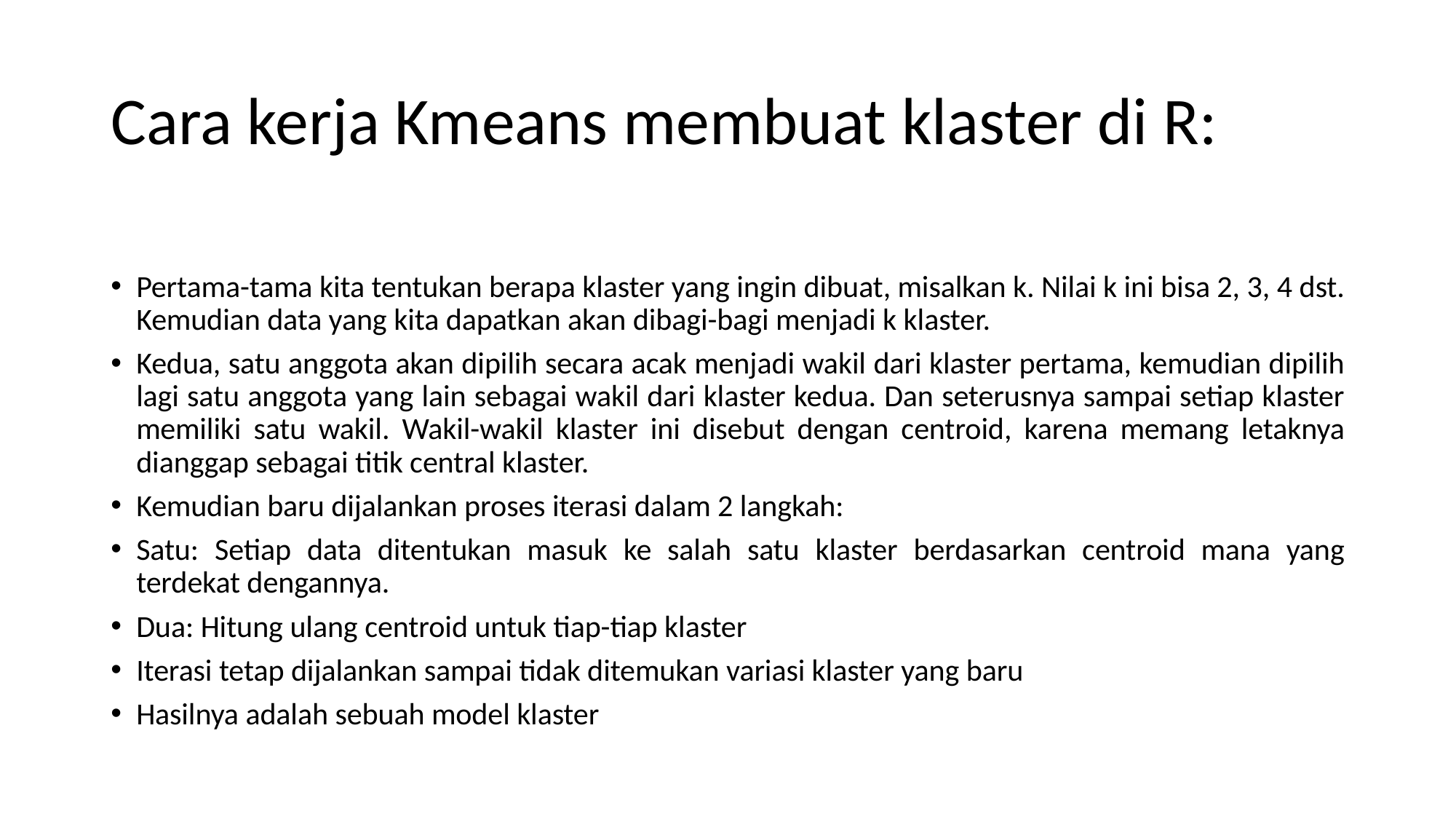

# Cara kerja Kmeans membuat klaster di R:

Pertama-tama kita tentukan berapa klaster yang ingin dibuat, misalkan k. Nilai k ini bisa 2, 3, 4 dst. Kemudian data yang kita dapatkan akan dibagi-bagi menjadi k klaster.
Kedua, satu anggota akan dipilih secara acak menjadi wakil dari klaster pertama, kemudian dipilih lagi satu anggota yang lain sebagai wakil dari klaster kedua. Dan seterusnya sampai setiap klaster memiliki satu wakil. Wakil-wakil klaster ini disebut dengan centroid, karena memang letaknya dianggap sebagai titik central klaster.
Kemudian baru dijalankan proses iterasi dalam 2 langkah:
Satu: Setiap data ditentukan masuk ke salah satu klaster berdasarkan centroid mana yang terdekat dengannya.
Dua: Hitung ulang centroid untuk tiap-tiap klaster
Iterasi tetap dijalankan sampai tidak ditemukan variasi klaster yang baru
Hasilnya adalah sebuah model klaster